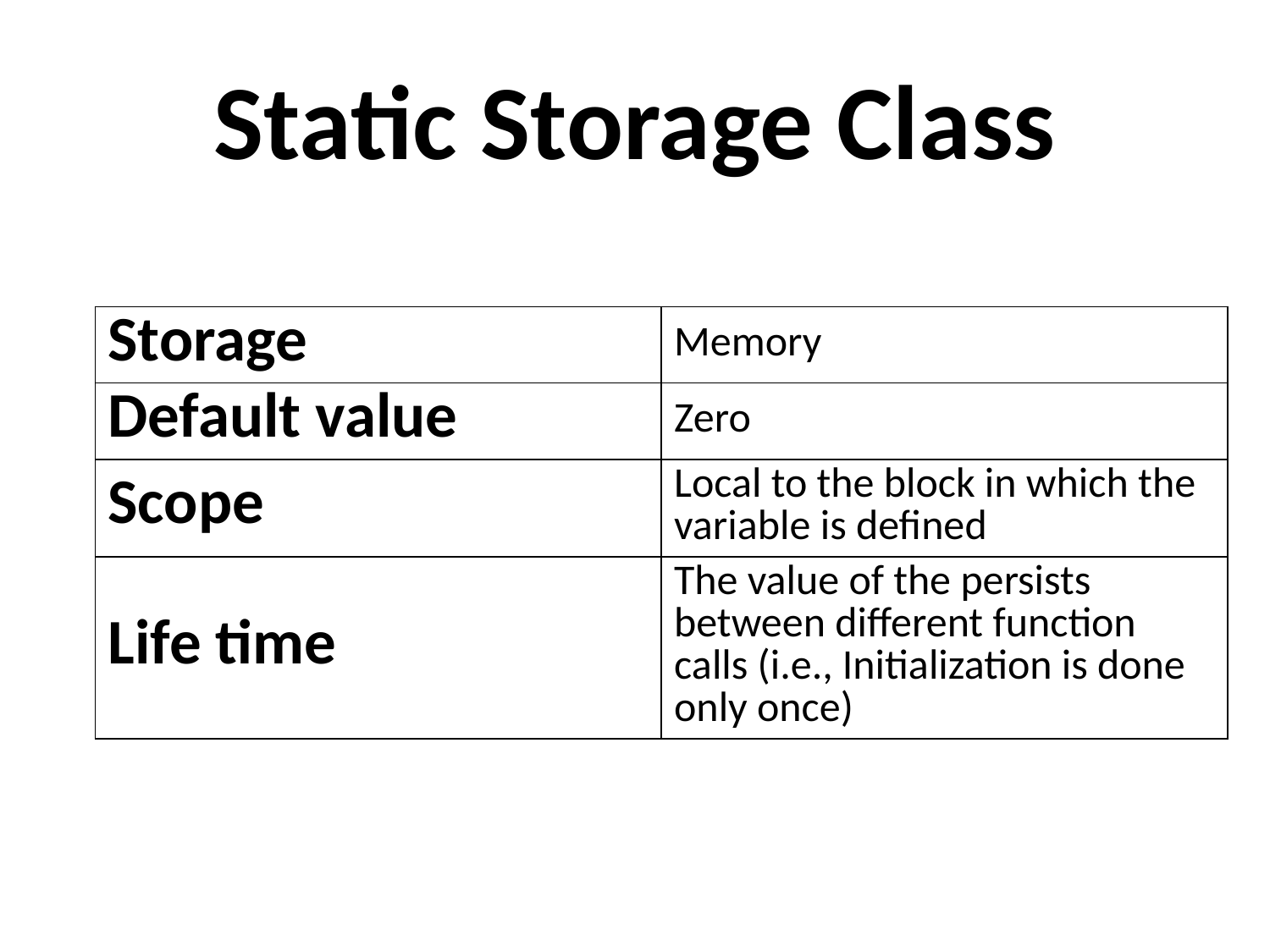

# Static Storage Class
| Storage | Memory |
| --- | --- |
| Default value | Zero |
| Scope | Local to the block in which the variable is defined |
| Life time | The value of the persists between different function calls (i.e., Initialization is done only once) |